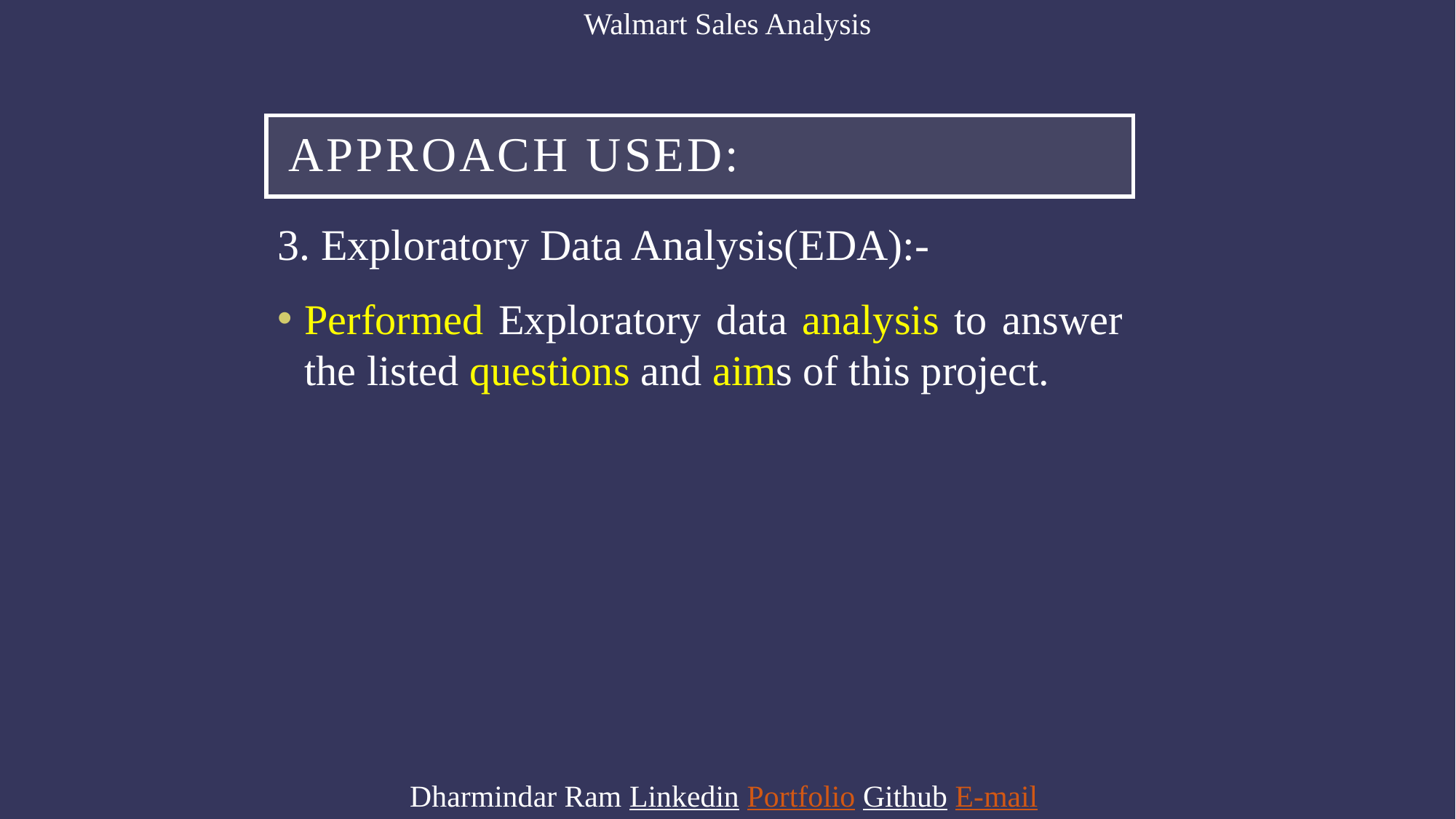

Walmart Sales Analysis
# Approach Used:
3. Exploratory Data Analysis(EDA):-
Performed Exploratory data analysis to answer the listed questions and aims of this project.
Dharmindar Ram Linkedin Portfolio Github E-mail